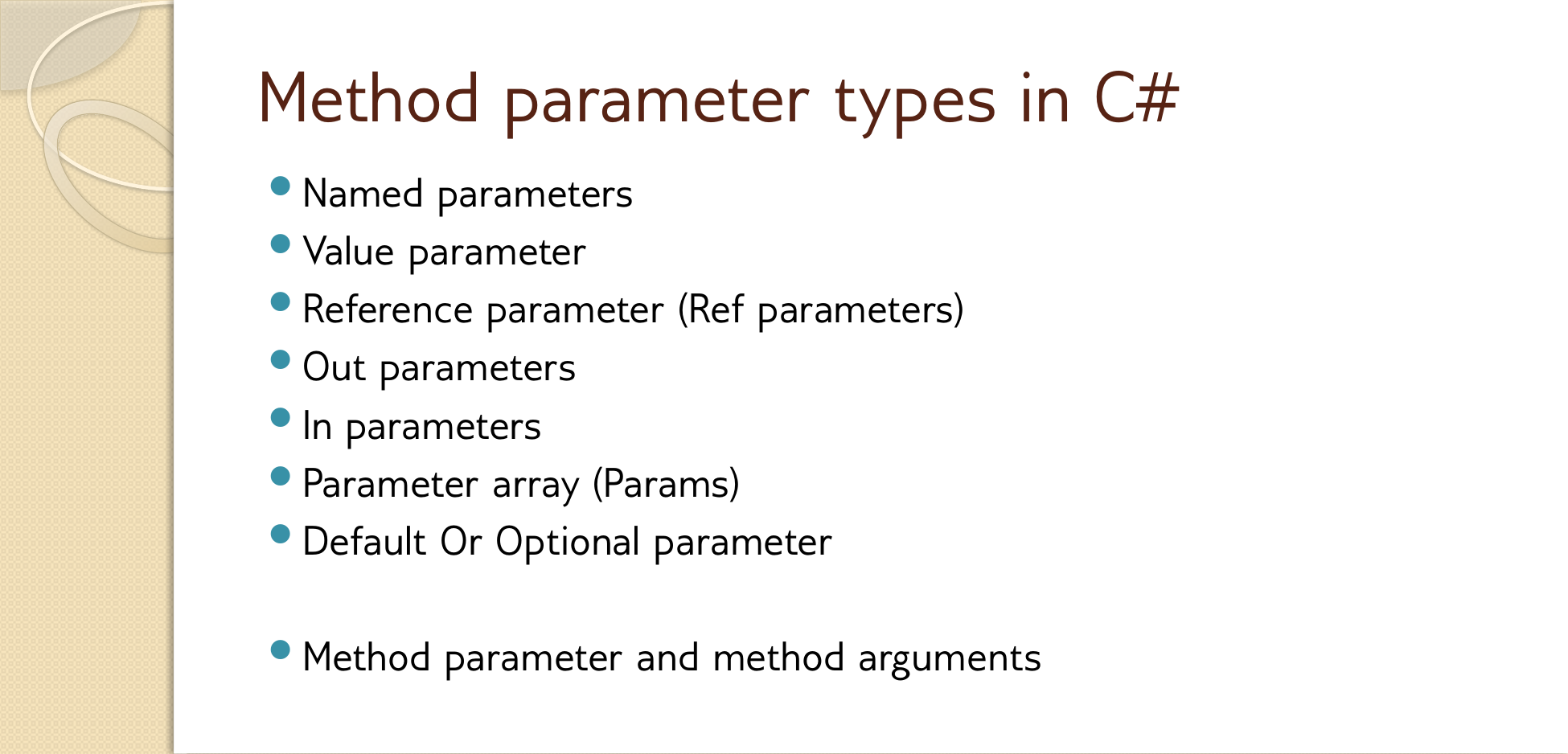

# Method parameter types in C#
Named parameters
Value parameter
Reference parameter (Ref parameters)
Out parameters
In parameters
Parameter array (Params)
Default Or Optional parameter

Method parameter and method arguments